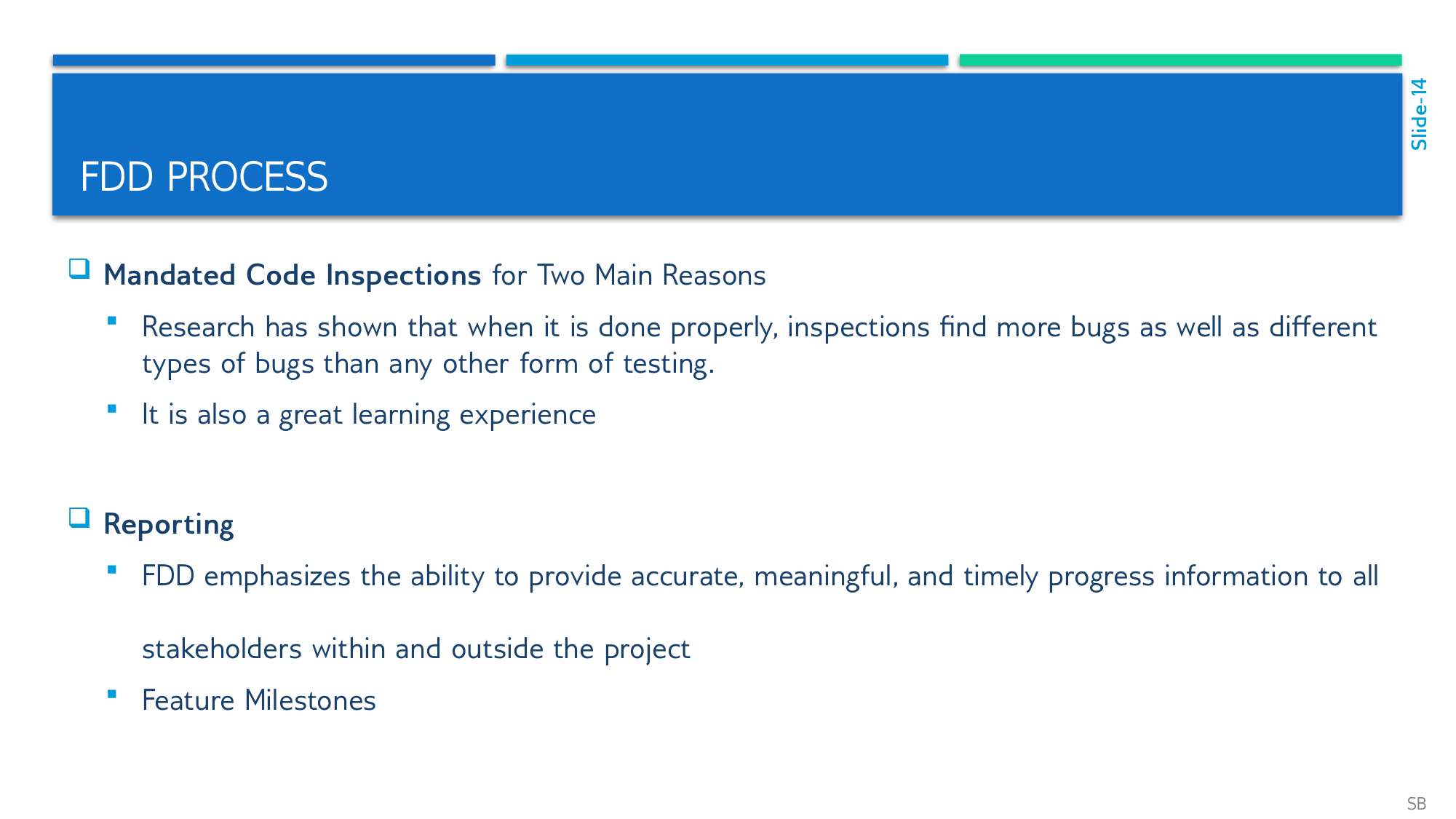

Slide-14
# Fdd process
Mandated Code Inspections for Two Main Reasons
Research has shown that when it is done properly, inspections find more bugs as well as different types of bugs than any other form of testing.
It is also a great learning experience

Reporting
FDD emphasizes the ability to provide accurate, meaningful, and timely progress information to all
stakeholders within and outside the project
Feature Milestones
SB